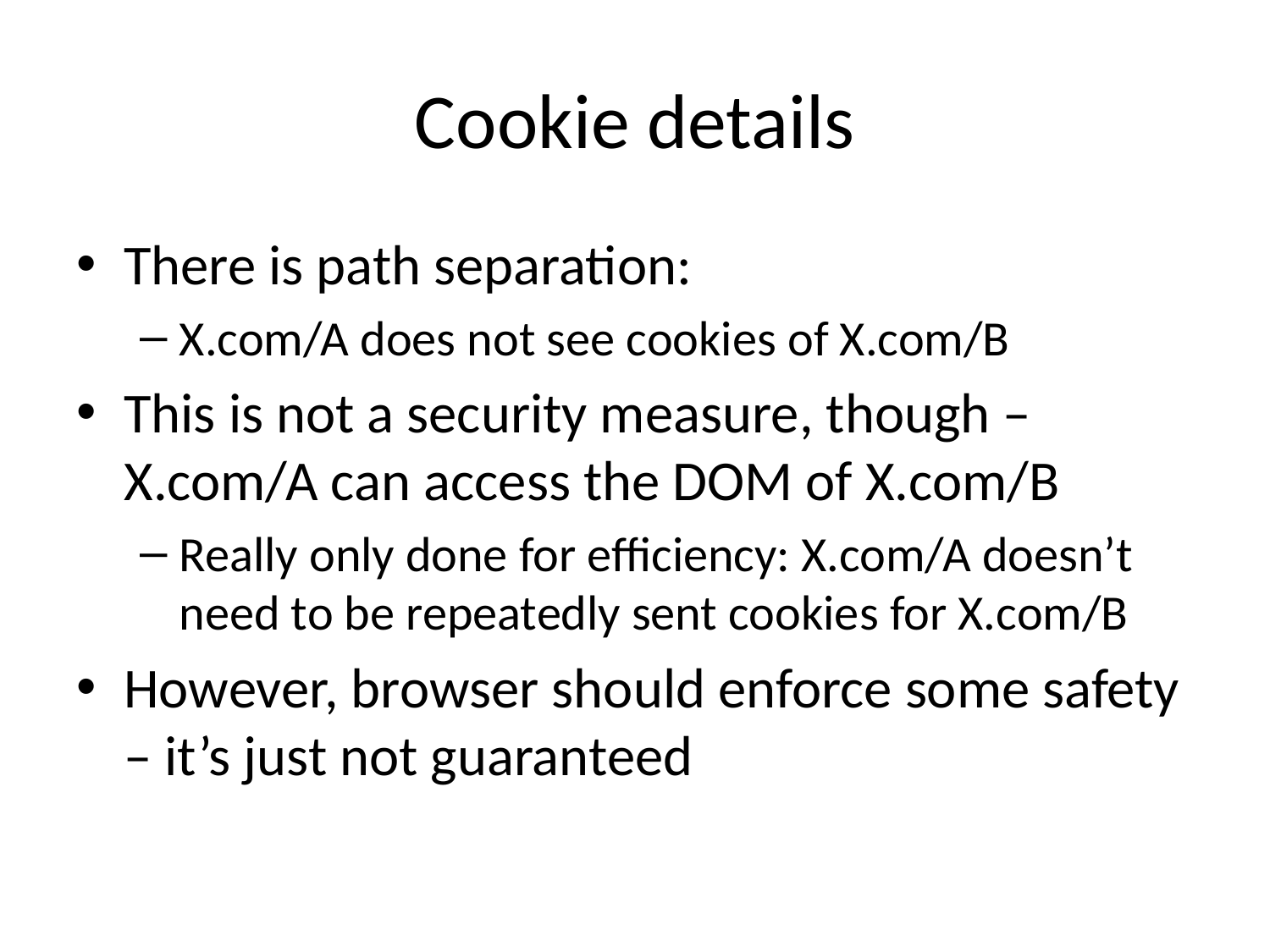

# Cookie details
There is path separation:
X.com/A does not see cookies of X.com/B
This is not a security measure, though – X.com/A can access the DOM of X.com/B
Really only done for efficiency: X.com/A doesn’t need to be repeatedly sent cookies for X.com/B
However, browser should enforce some safety – it’s just not guaranteed